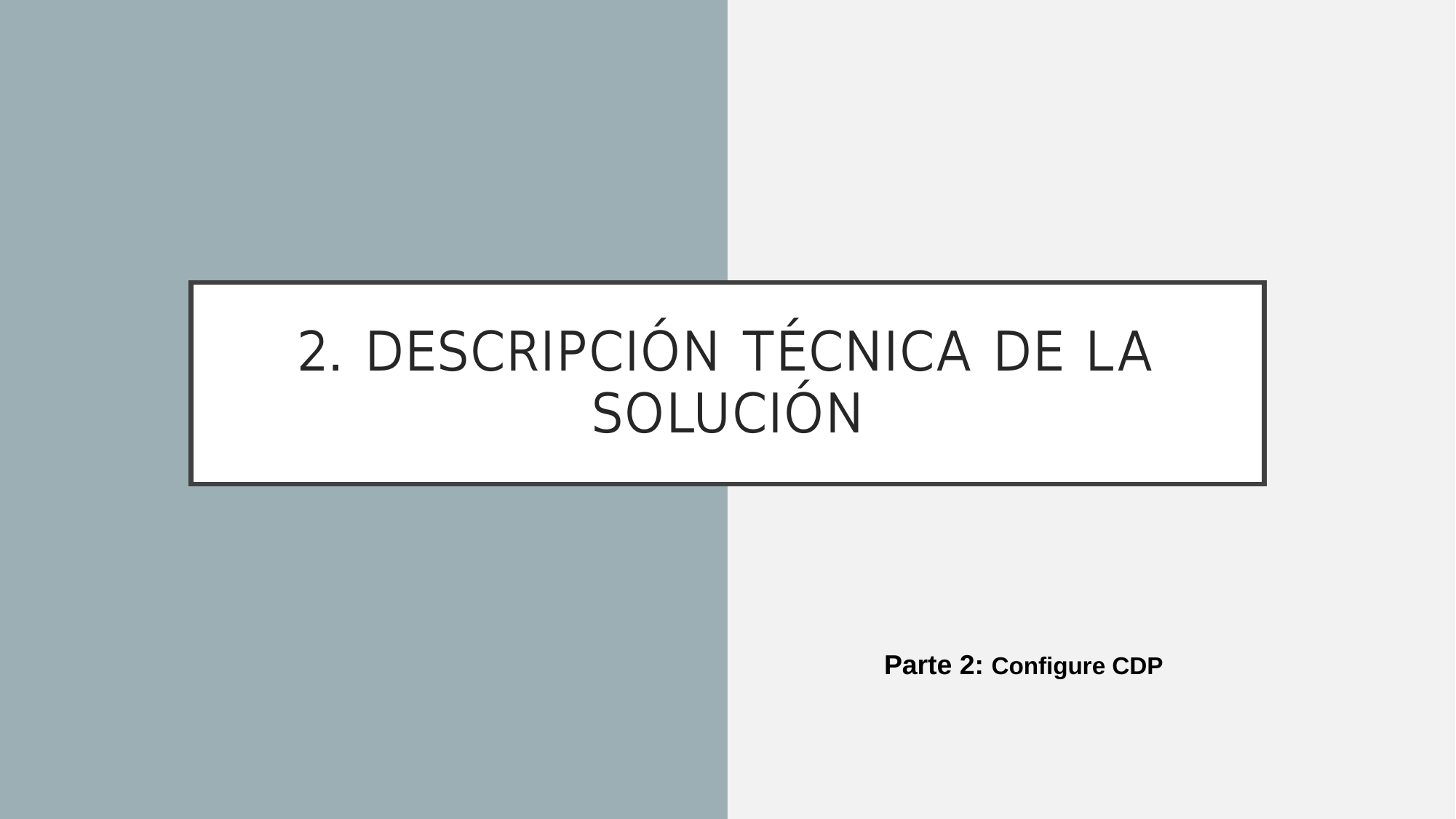

# 2. Descripción Técnica de la solución
Parte 2: Configure CDP